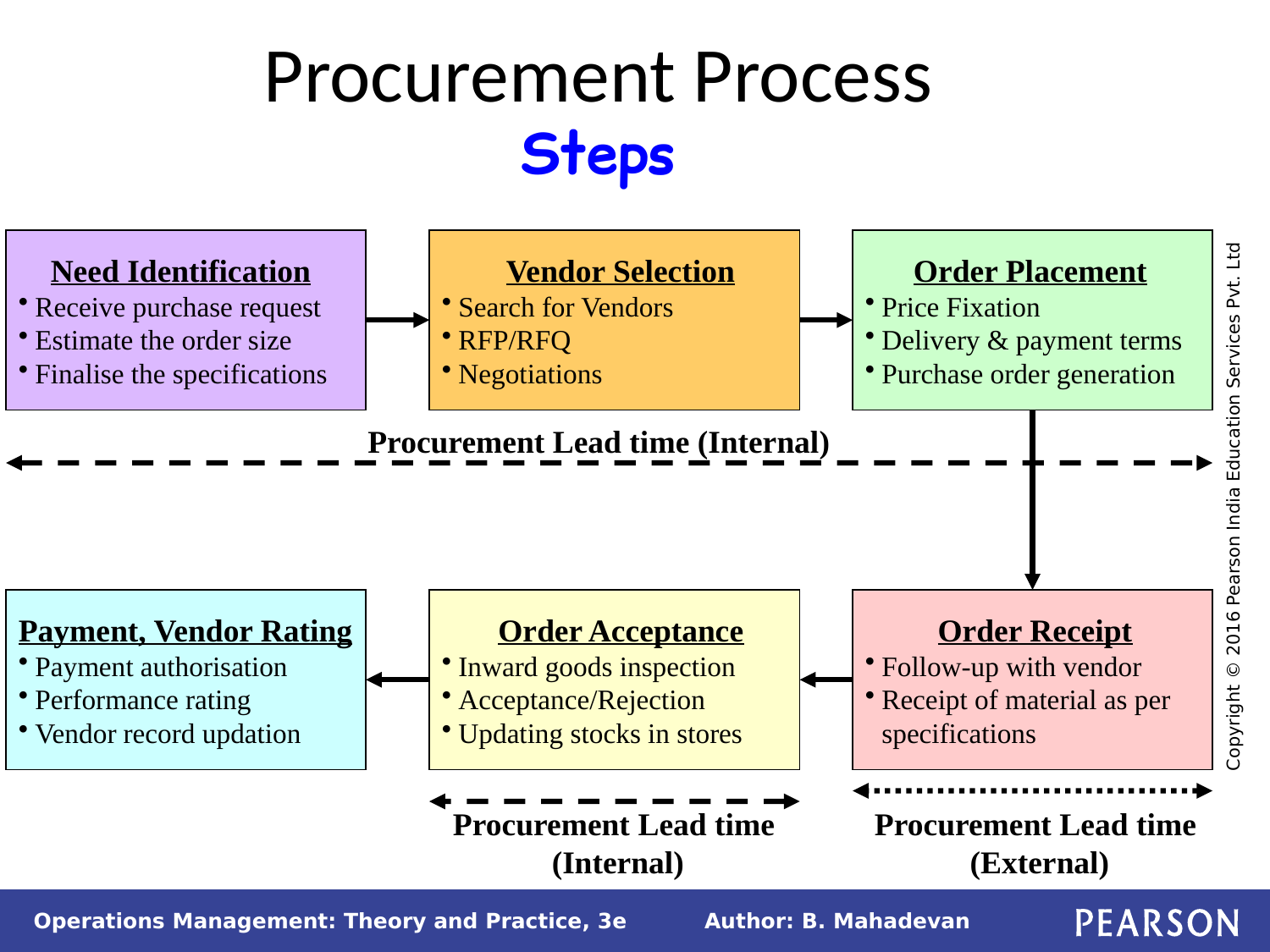

# Procurement Process Steps
    Need Identification
Receive purchase request
Estimate the order size
Finalise the specifications
        Vendor Selection
Search for Vendors
RFP/RFQ
Negotiations
      Order Placement
Price Fixation
Delivery & payment terms
Purchase order generation
Procurement Lead time (Internal)

Payment, Vendor Rating
Payment authorisation
Performance rating
Vendor record updation
       Order Acceptance
Inward goods inspection
Acceptance/Rejection
Updating stocks in stores
         Order Receipt
Follow-up with vendor
Receipt of material as per
	specifications

Procurement Lead time
(Internal)
Procurement Lead time
(External)